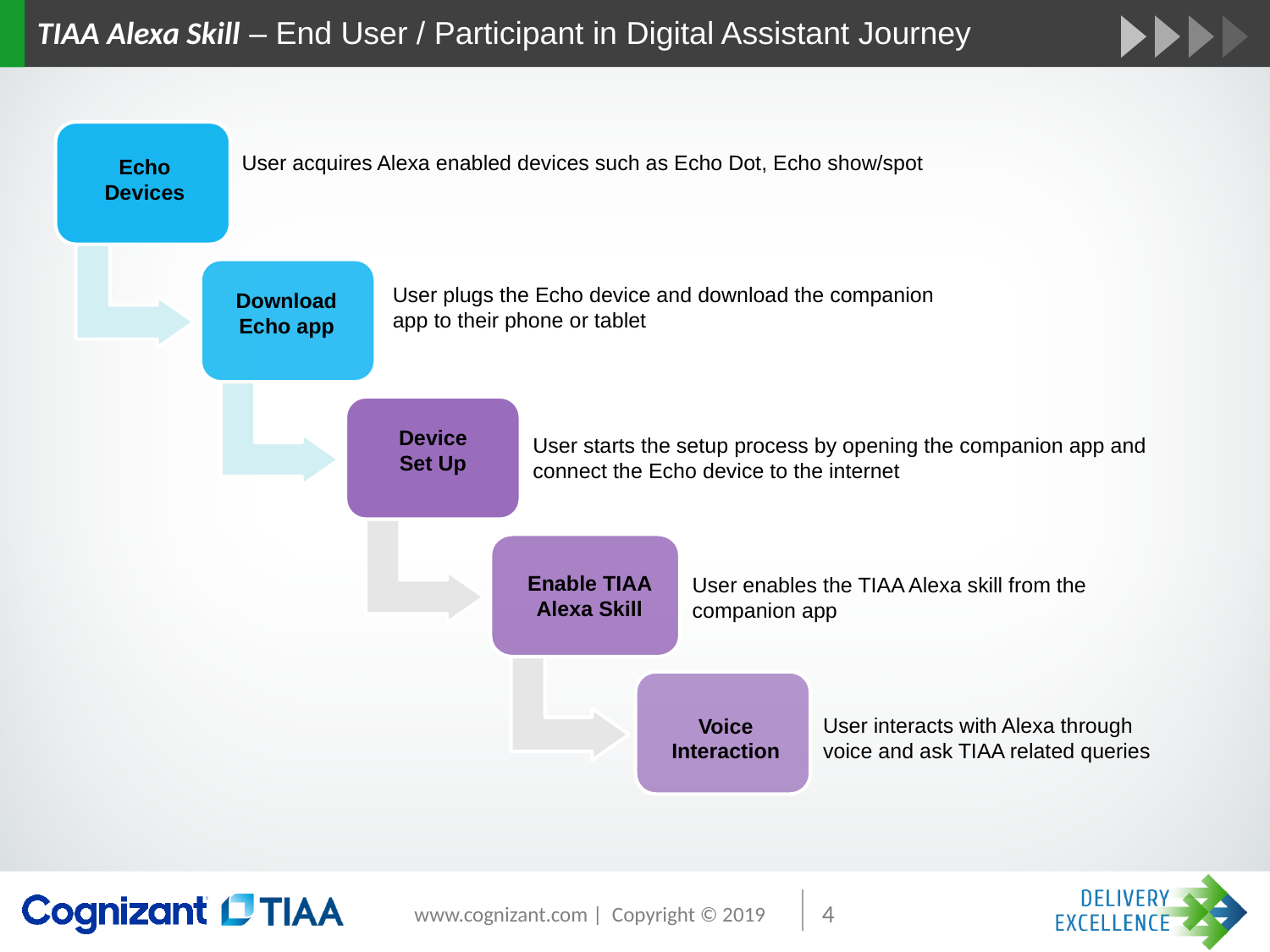

TIAA Alexa Skill – End User / Participant in Digital Assistant Journey

User acquires Alexa enabled devices such as Echo Dot, Echo show/spot
Echo Devices
User plugs the Echo device and download the companion app to their phone or tablet
Download
Echo app
Device
Set Up
User starts the setup process by opening the companion app and connect the Echo device to the internet
Enable TIAA Alexa Skill
User enables the TIAA Alexa skill from the companion app
User interacts with Alexa through voice and ask TIAA related queries
Voice Interaction